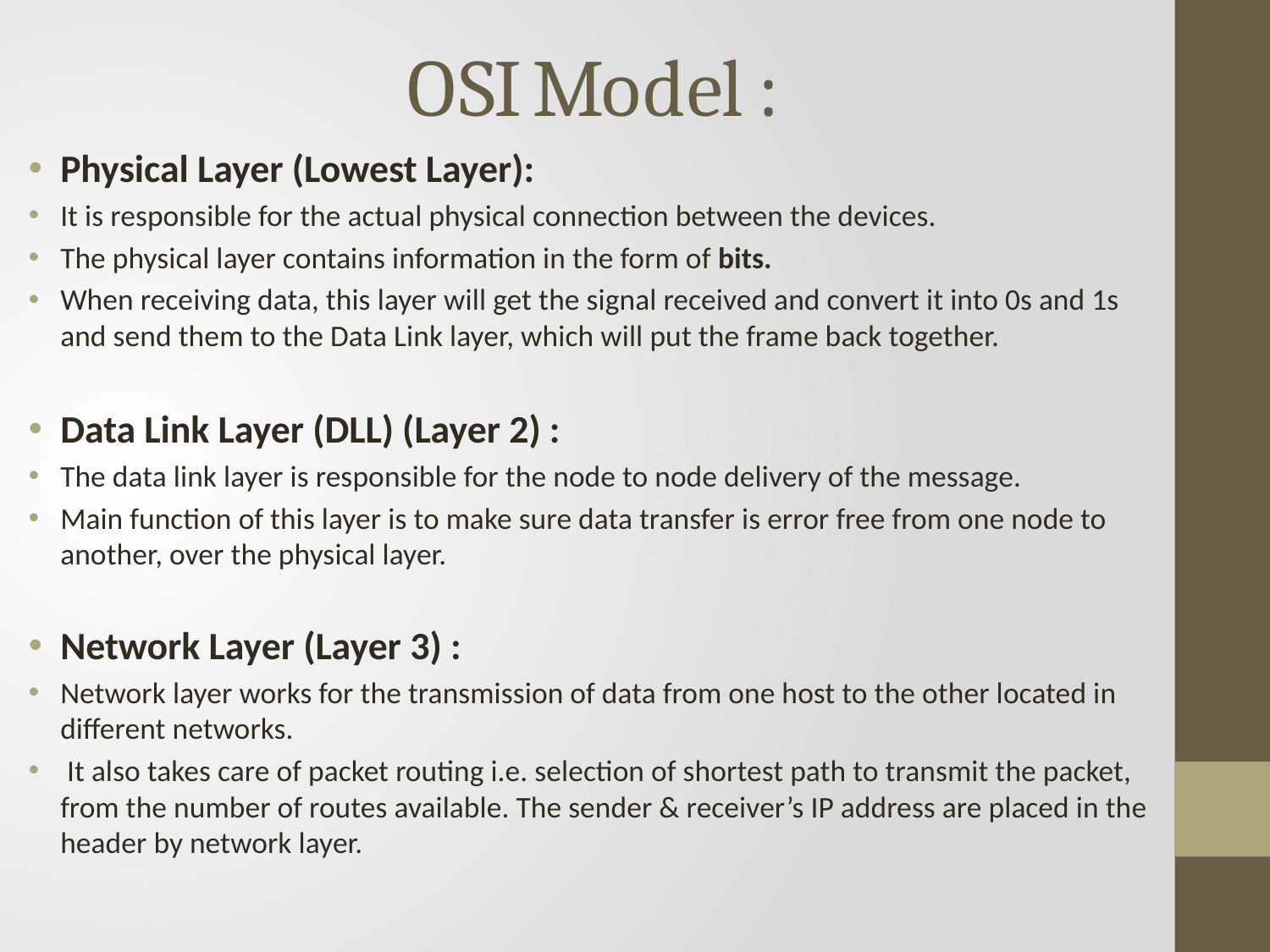

# OSI Model :
Physical Layer (Lowest Layer):
It is responsible for the actual physical connection between the devices.
The physical layer contains information in the form of bits.
When receiving data, this layer will get the signal received and convert it into 0s and 1s and send them to the Data Link layer, which will put the frame back together.

Data Link Layer (DLL) (Layer 2) :
The data link layer is responsible for the node to node delivery of the message.
Main function of this layer is to make sure data transfer is error free from one node to another, over the physical layer.

Network Layer (Layer 3) :
Network layer works for the transmission of data from one host to the other located in different networks.
 It also takes care of packet routing i.e. selection of shortest path to transmit the packet, from the number of routes available. The sender & receiver’s IP address are placed in the header by network layer.